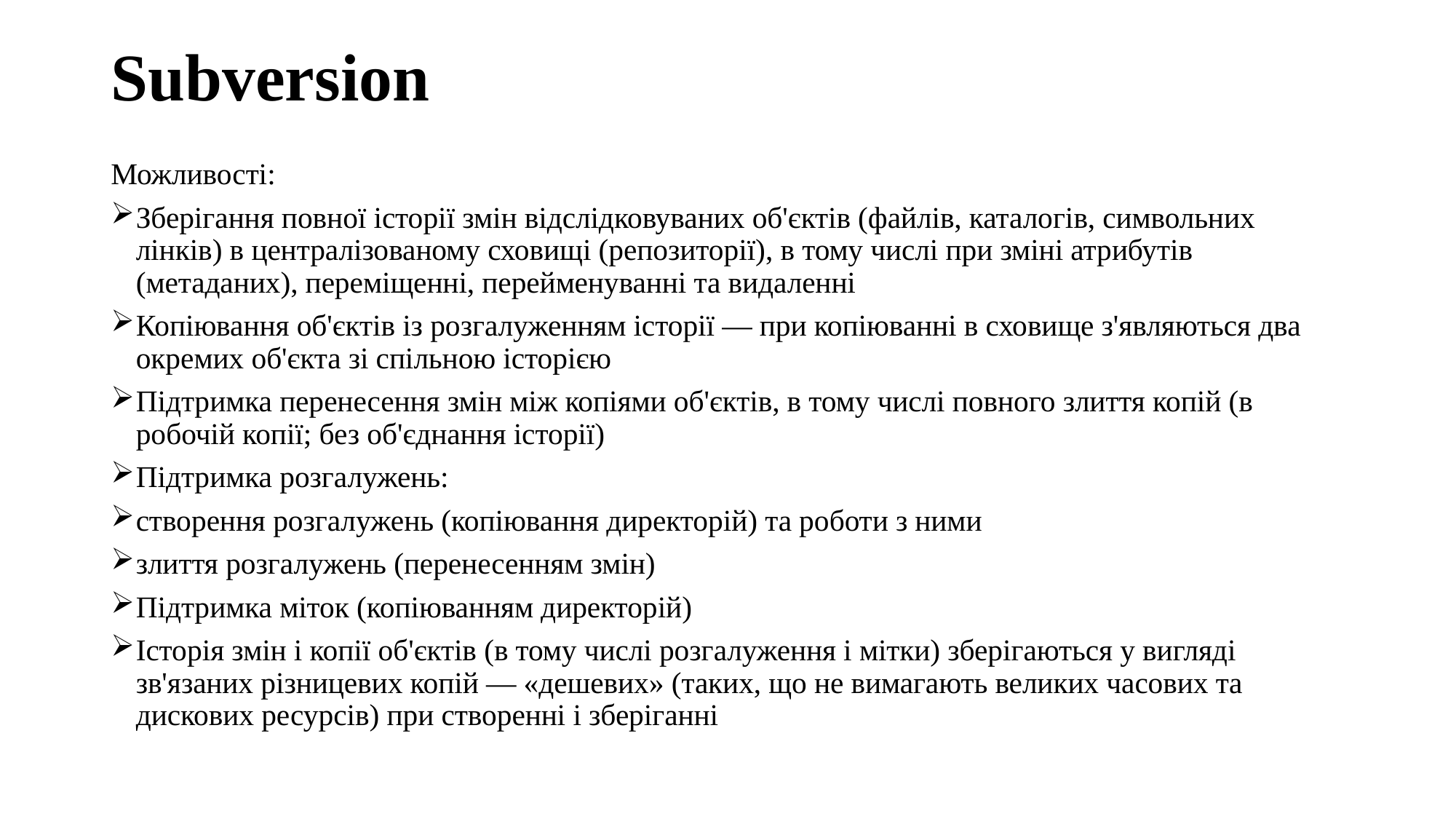

# Subversion
Можливості:
Зберігання повної історії змін відслідковуваних об'єктів (файлів, каталогів, символьних лінків) в централізованому сховищі (репозиторії), в тому числі при зміні атрибутів (метаданих), переміщенні, перейменуванні та видаленні
Копіювання об'єктів із розгалуженням історії — при копіюванні в сховище з'являються два окремих об'єкта зі спільною історією
Підтримка перенесення змін між копіями об'єктів, в тому числі повного злиття копій (в робочій копії; без об'єднання історії)
Підтримка розгалужень:
створення розгалужень (копіювання директорій) та роботи з ними
злиття розгалужень (перенесенням змін)
Підтримка міток (копіюванням директорій)
Історія змін і копії об'єктів (в тому числі розгалуження і мітки) зберігаються у вигляді зв'язаних різницевих копій — «дешевих» (таких, що не вимагають великих часових та дискових ресурсів) при створенні і зберіганні